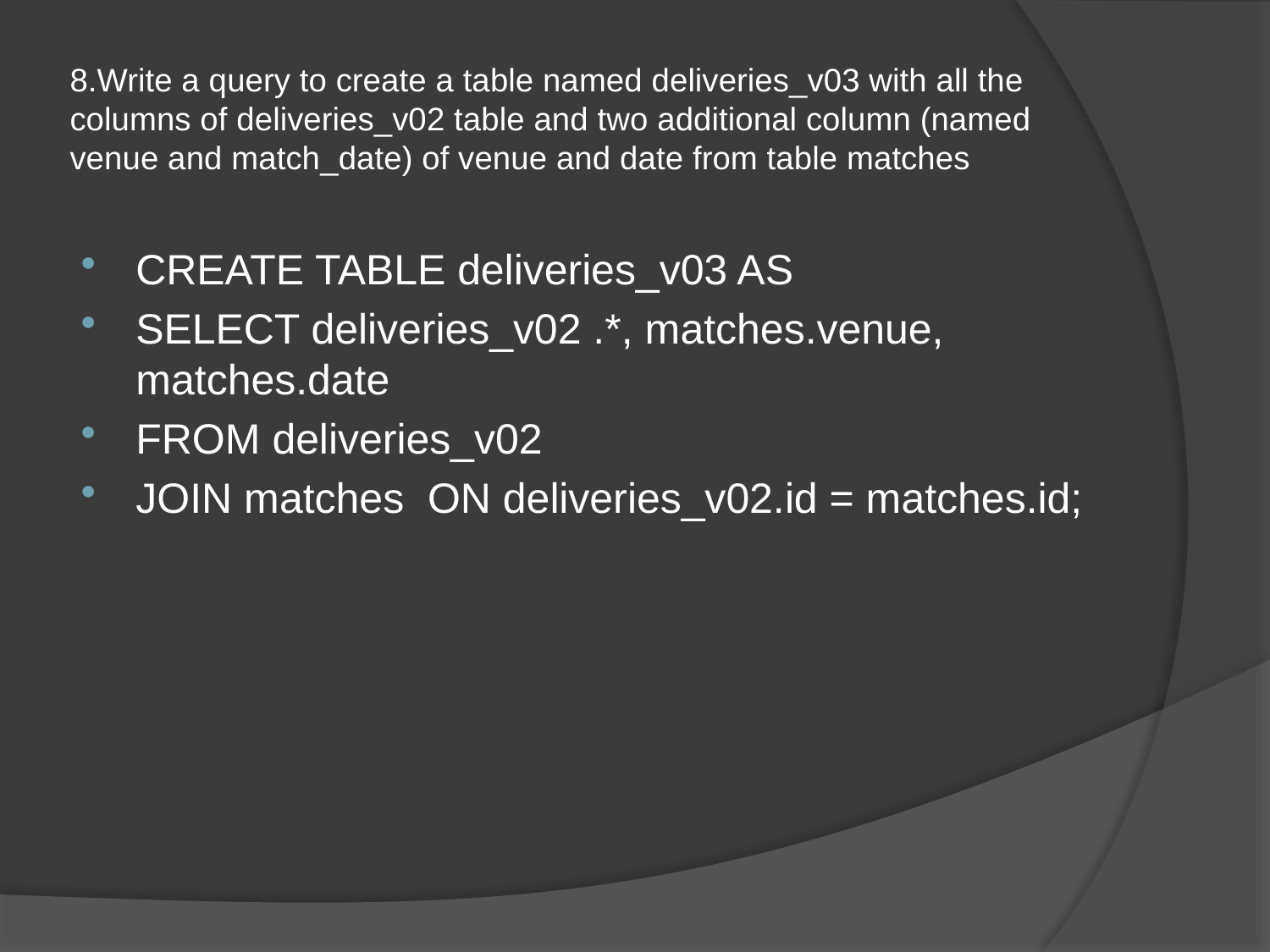

# 8.Write a query to create a table named deliveries_v03 with all the columns of deliveries_v02 table and two additional column (named venue and match_date) of venue and date from table matches
CREATE TABLE deliveries_v03 AS
SELECT deliveries_v02 .*, matches.venue, matches.date
FROM deliveries_v02
JOIN matches  ON deliveries_v02.id = matches.id;